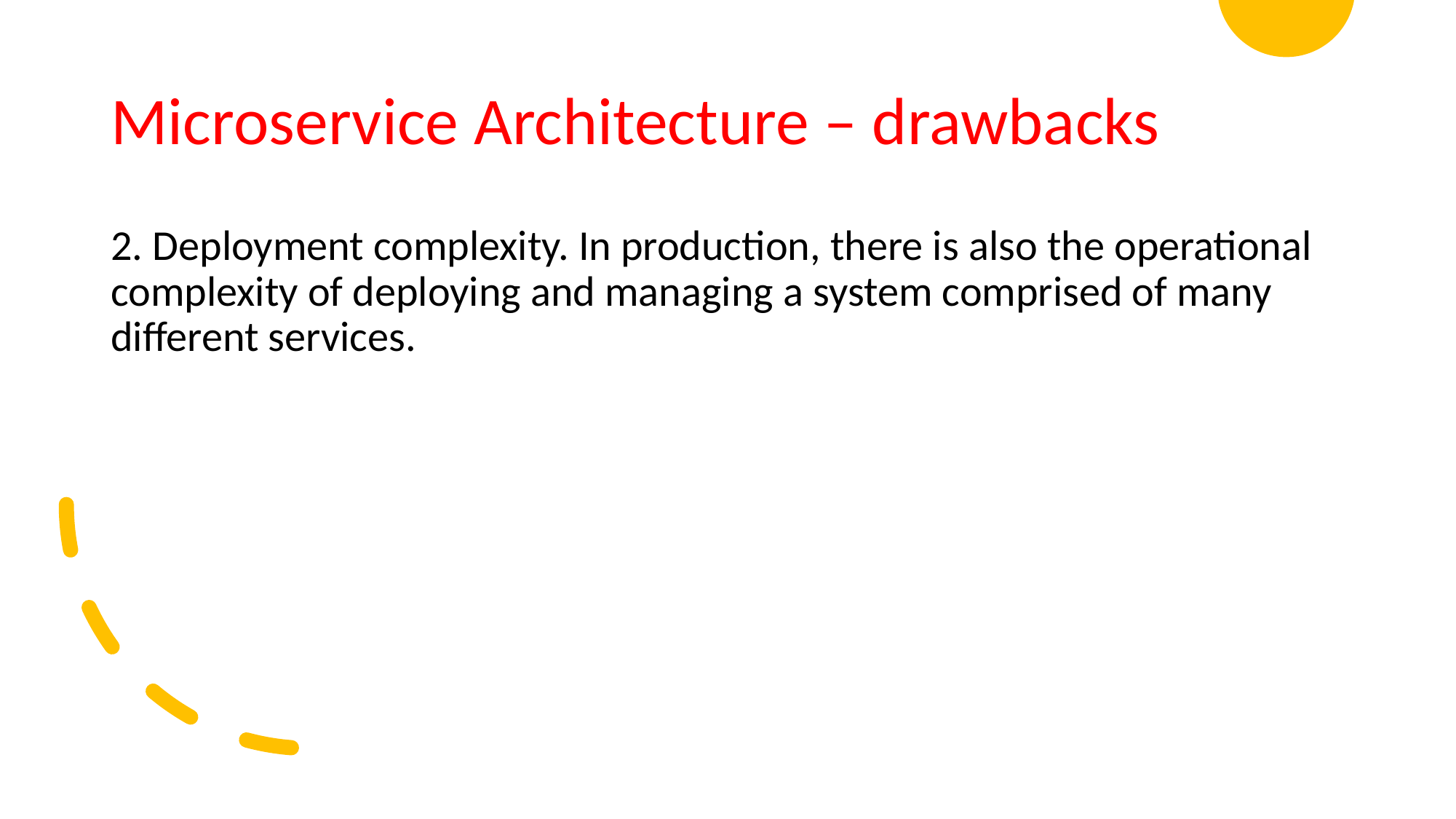

# Microservice Architecture – drawbacks
2. Deployment complexity. In production, there is also the operational complexity of deploying and managing a system comprised of many different services.